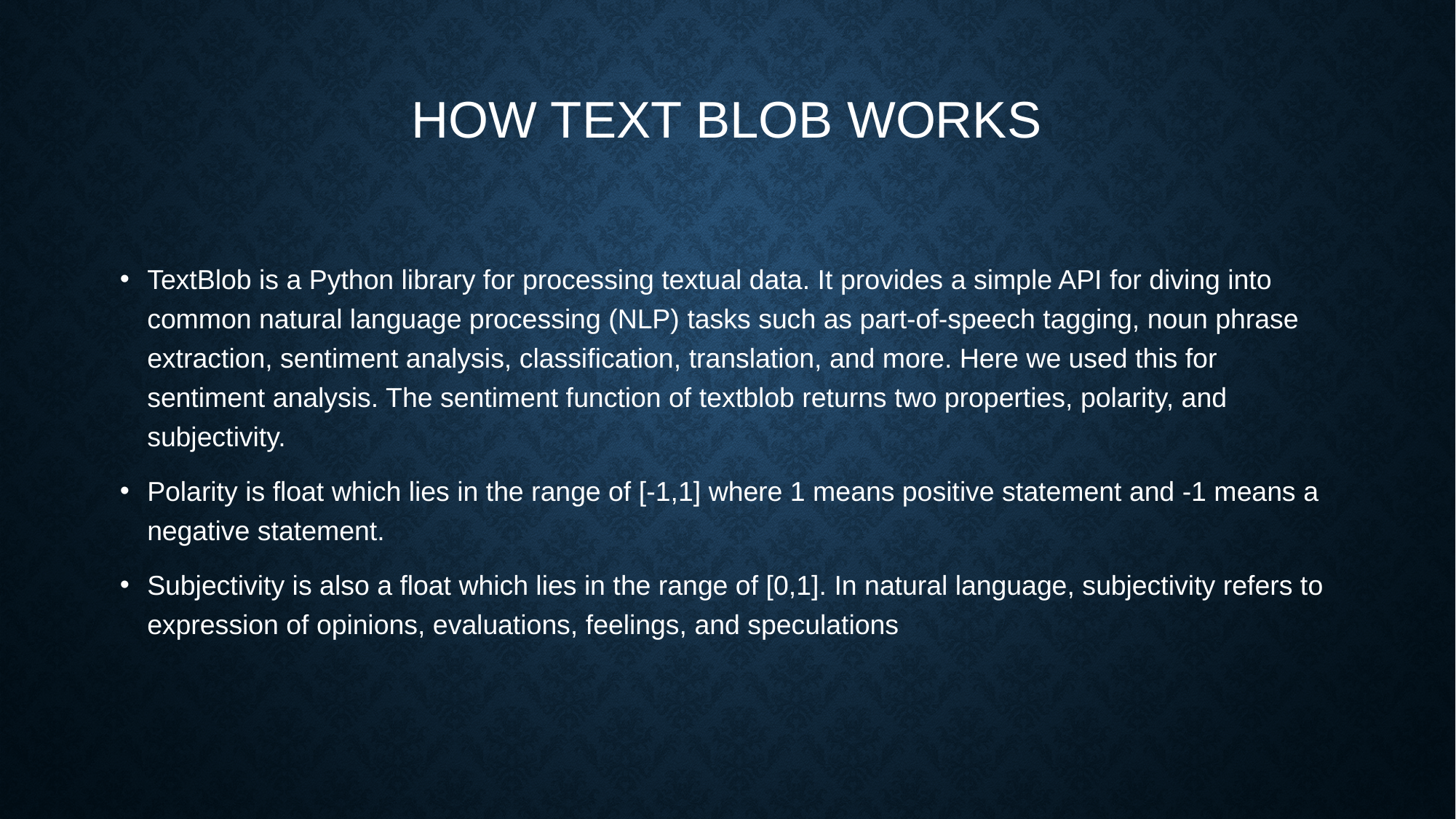

# How Text Blob Works
TextBlob is a Python library for processing textual data. It provides a simple API for diving into common natural language processing (NLP) tasks such as part-of-speech tagging, noun phrase extraction, sentiment analysis, classification, translation, and more. Here we used this for sentiment analysis. The sentiment function of textblob returns two properties, polarity, and subjectivity.
Polarity is float which lies in the range of [-1,1] where 1 means positive statement and -1 means a negative statement.
Subjectivity is also a float which lies in the range of [0,1]. In natural language, subjectivity refers to expression of opinions, evaluations, feelings, and speculations